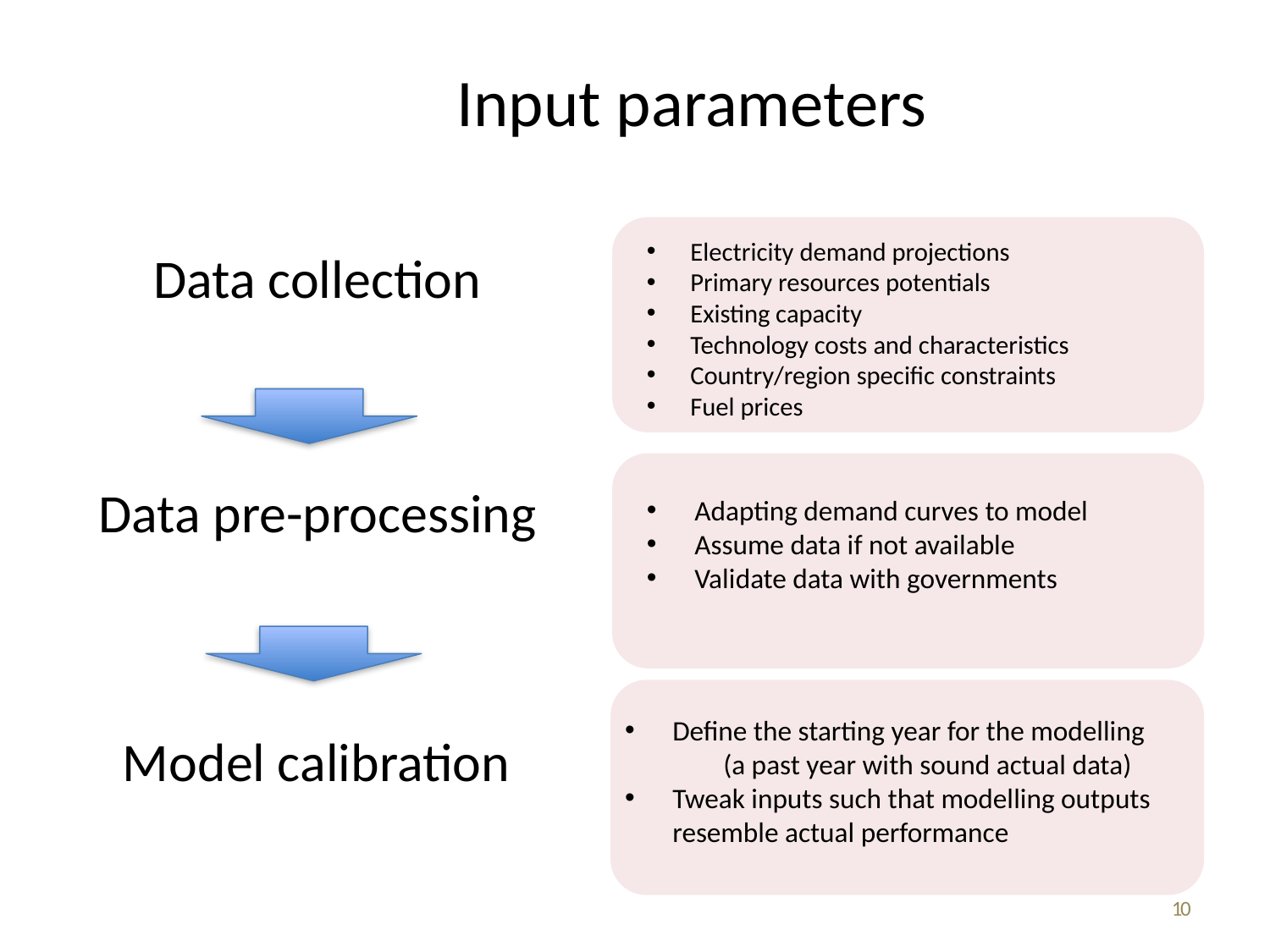

# Input parameters

Electricity demand projections
Primary resources potentials
Existing capacity
Technology costs and characteristics
Country/region specific constraints
Fuel prices

Data collection

Data pre-processing

Adapting demand curves to model
Assume data if not available
Validate data with governments

Define the starting year for the modelling             (a past year with sound actual data)
Tweak inputs such that modelling outputs resemble actual performance

Model calibration

10